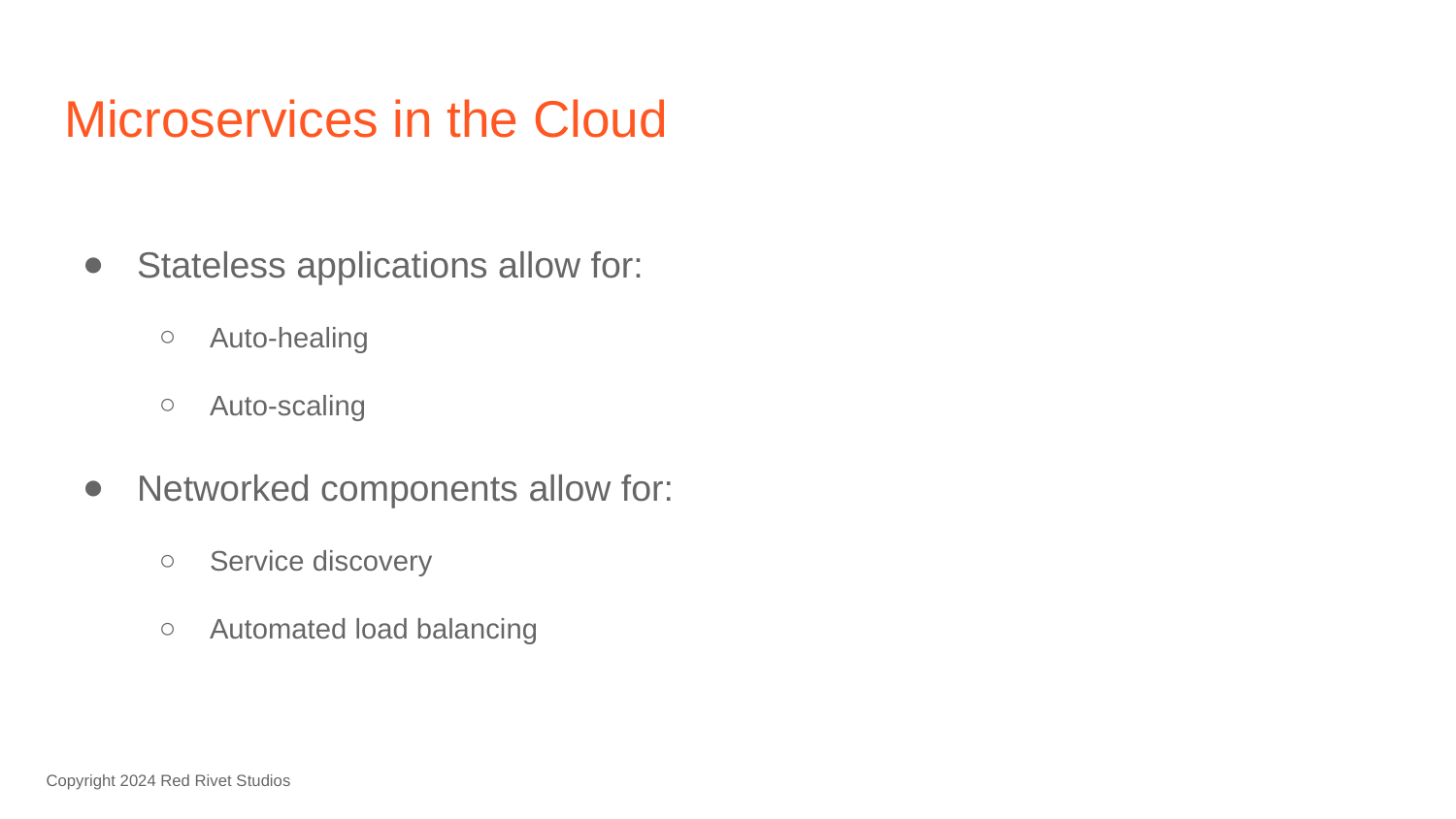

# Microservices in the Cloud
Stateless applications allow for:
Auto-healing
Auto-scaling
Networked components allow for:
Service discovery
Automated load balancing